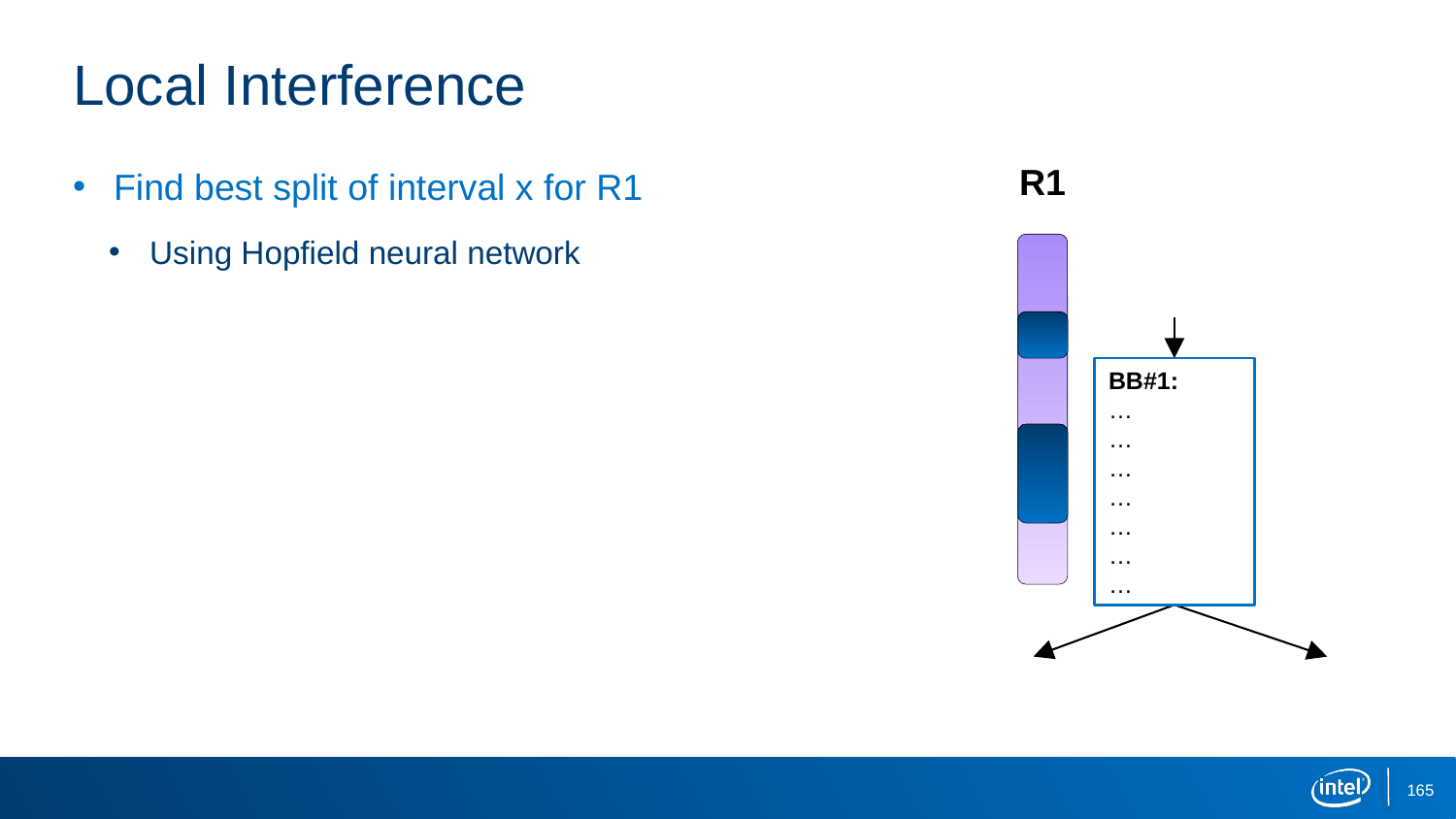

# Local Interference
R1

Find best split of interval x for R1
Using Hopfield neural network

BB#1:
…
…
…
…
…
…
…
165